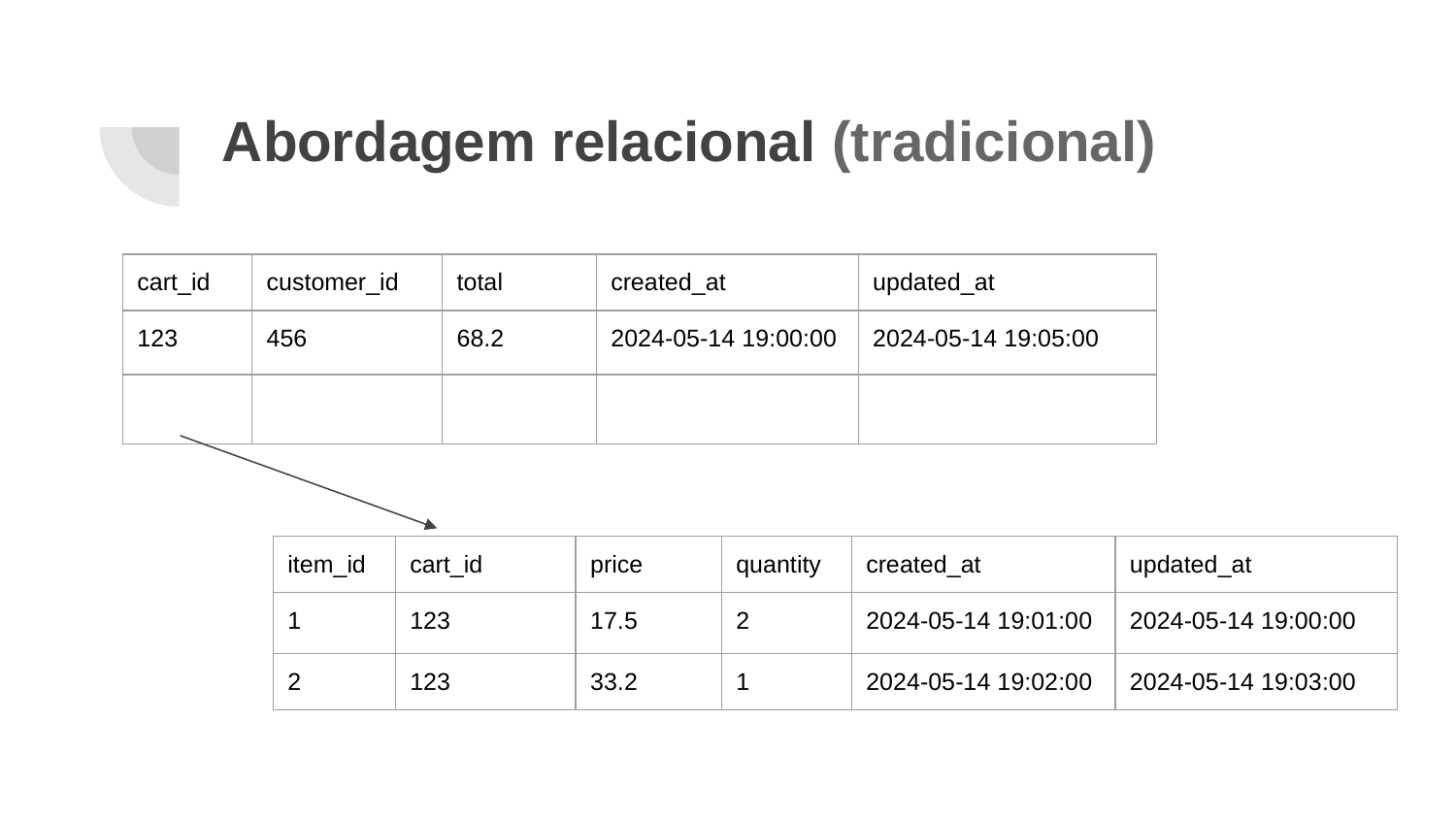

# Abordagem relacional (tradicional)
| cart\_id | customer\_id | total | created\_at | updated\_at |
| --- | --- | --- | --- | --- |
| 123 | 456 | 68.2 | 2024-05-14 19:00:00 | 2024-05-14 19:05:00 |
|  |  |  |  |  |
| item\_id | cart\_id | price | quantity | created\_at | updated\_at |
| --- | --- | --- | --- | --- | --- |
| 1 | 123 | 17.5 | 2 | 2024-05-14 19:01:00 | 2024-05-14 19:00:00 |
| 2 | 123 | 33.2 | 1 | 2024-05-14 19:02:00 | 2024-05-14 19:03:00 |